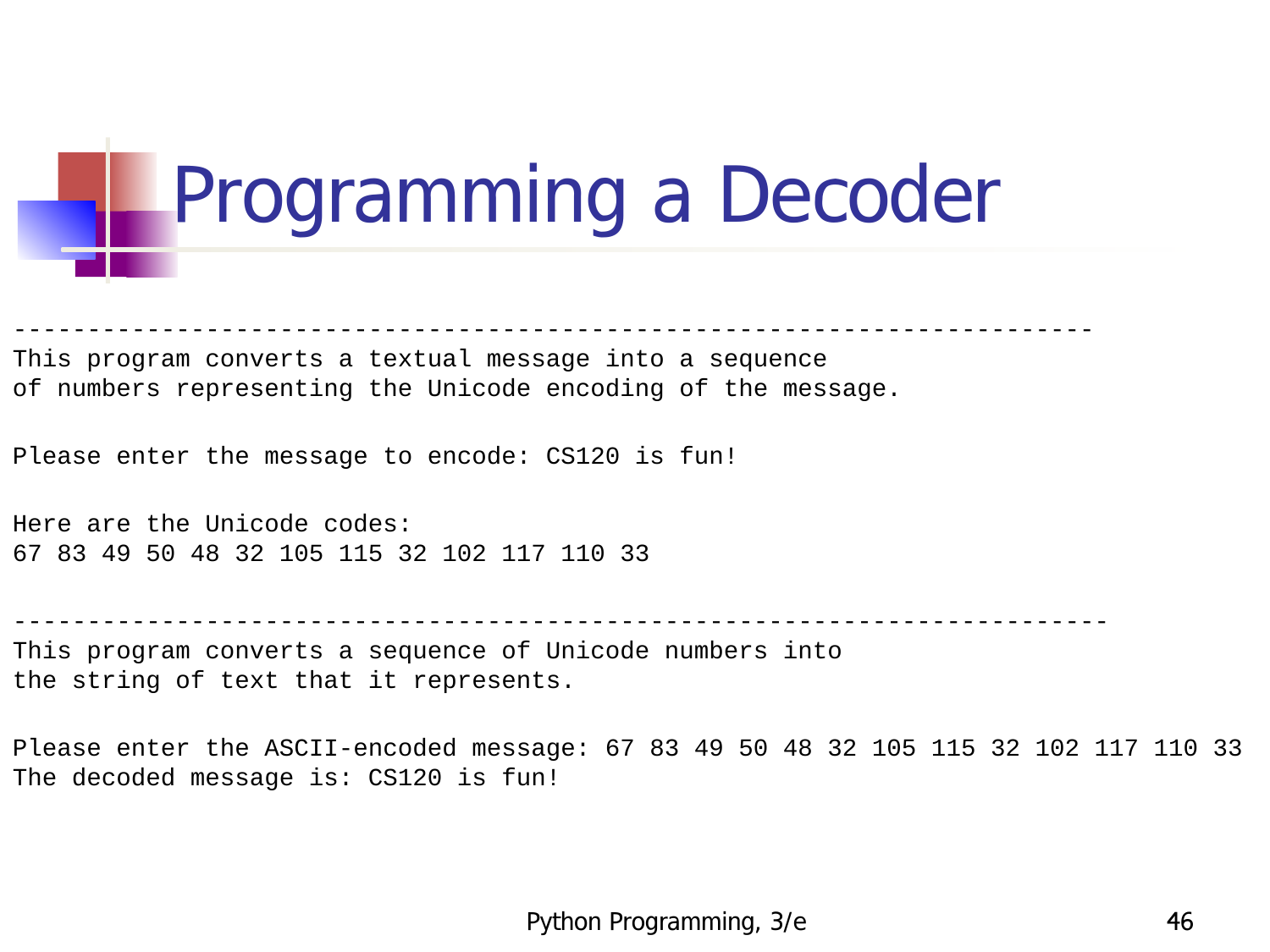

Programming a Decoder
-------------------------------------------------------------------------
This program converts a textual message into a sequence
of numbers representing the Unicode encoding of the message.

Please enter the message to encode: CS120 is fun!

Here are the Unicode codes:
67 83 49 50 48 32 105 115 32 102 117 110 33

--------------------------------------------------------------------------
This program converts a sequence of Unicode numbers into
the string of text that it represents.

Please enter the ASCII-encoded message: 67 83 49 50 48 32 105 115 32 102 117 110 33
The decoded message is: CS120 is fun!
Python Programming, 3/e
46